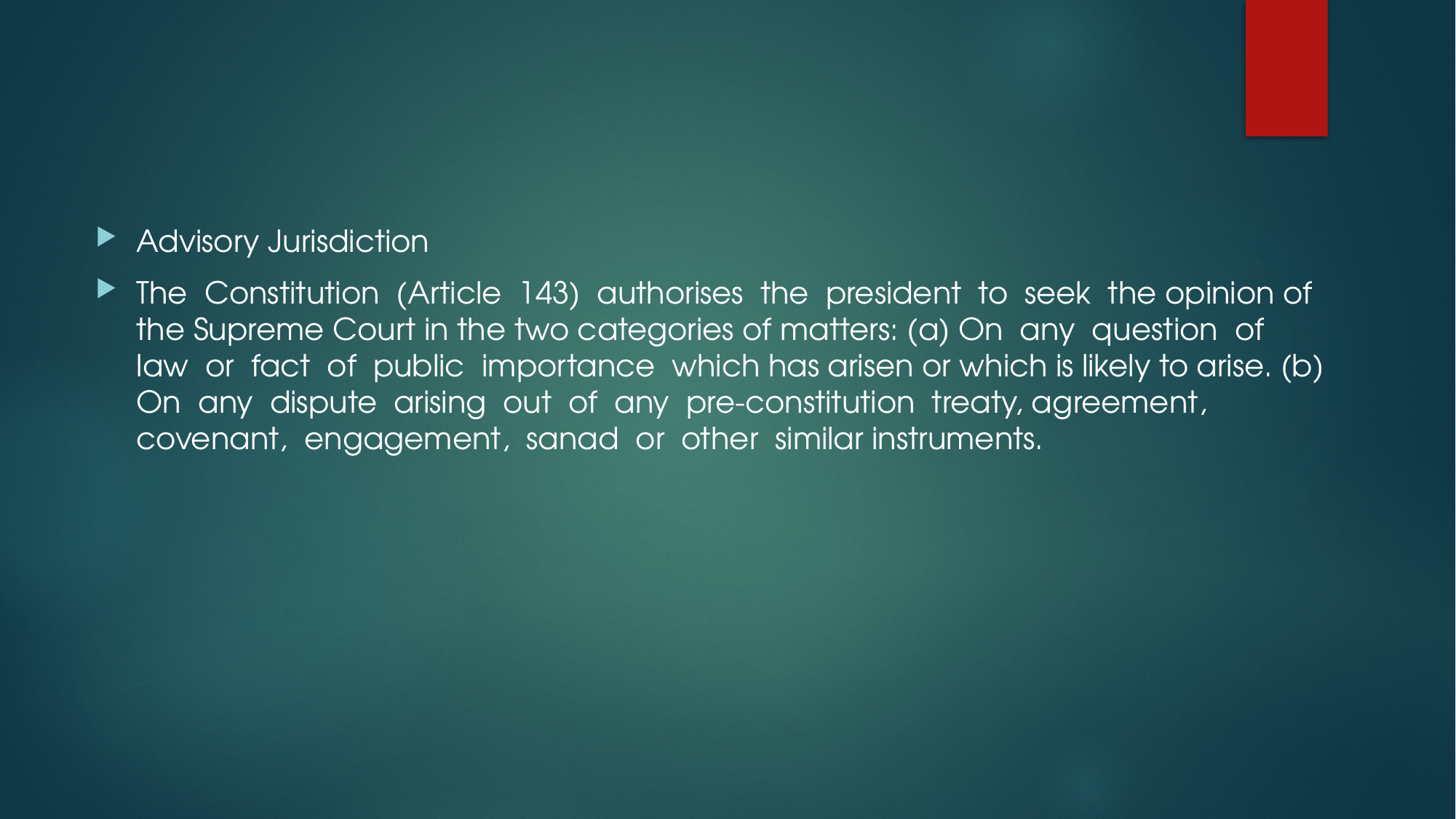

#
Advisory Jurisdiction
The  Constitution  (Article  143)  authorises  the  president  to  seek  the opinion of the Supreme Court in the two categories of matters: (a) On  any  question  of  law  or  fact  of  public  importance  which has arisen or which is likely to arise. (b) On  any  dispute  arising  out  of  any  pre-constitution  treaty, agreement,  covenant,  engagement,  sanad  or  other  similar instruments.